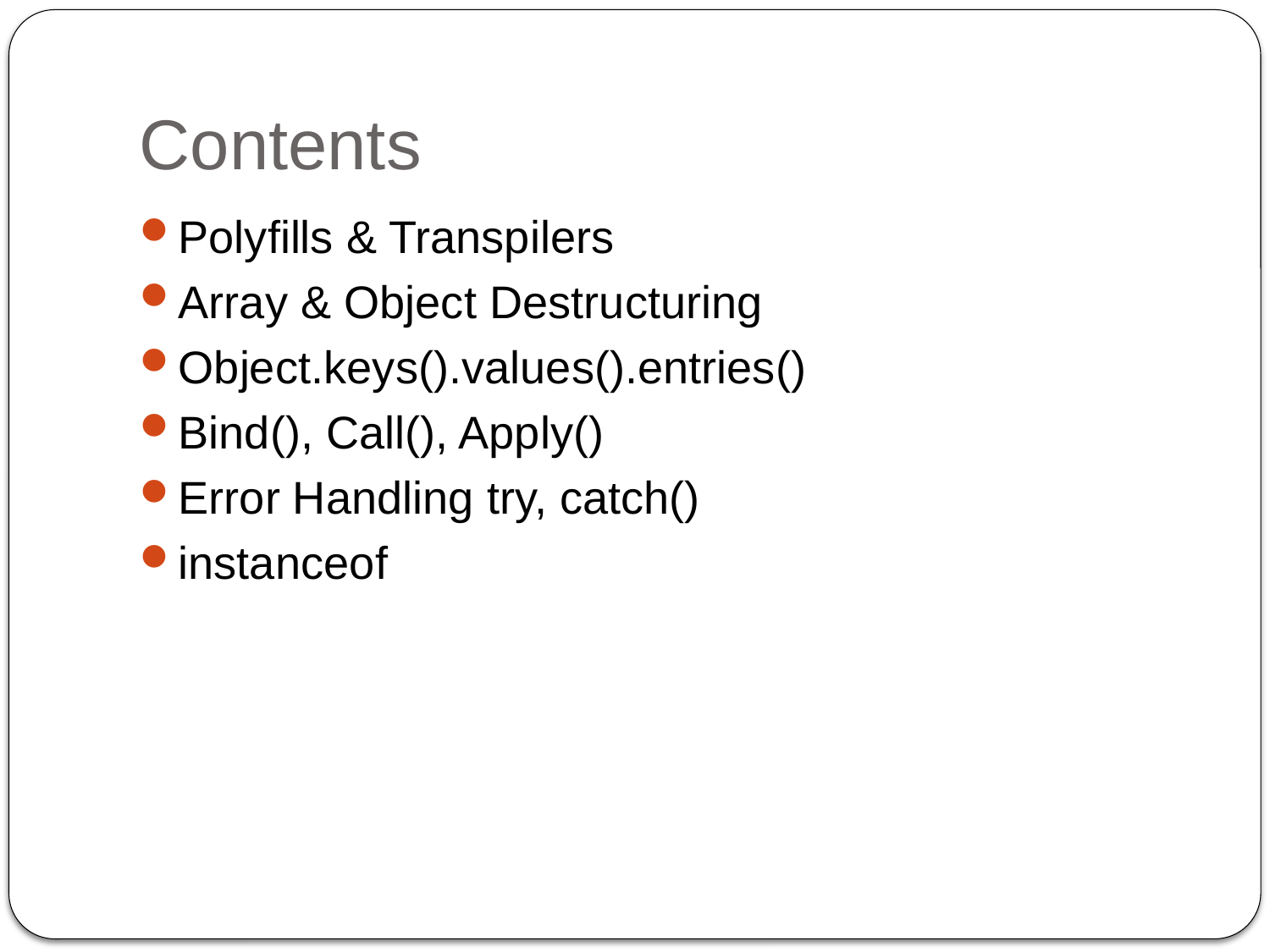

# Contents
Polyfills & Transpilers
Array & Object Destructuring
Object.keys().values().entries()
Bind(), Call(), Apply()
Error Handling try, catch()
instanceof